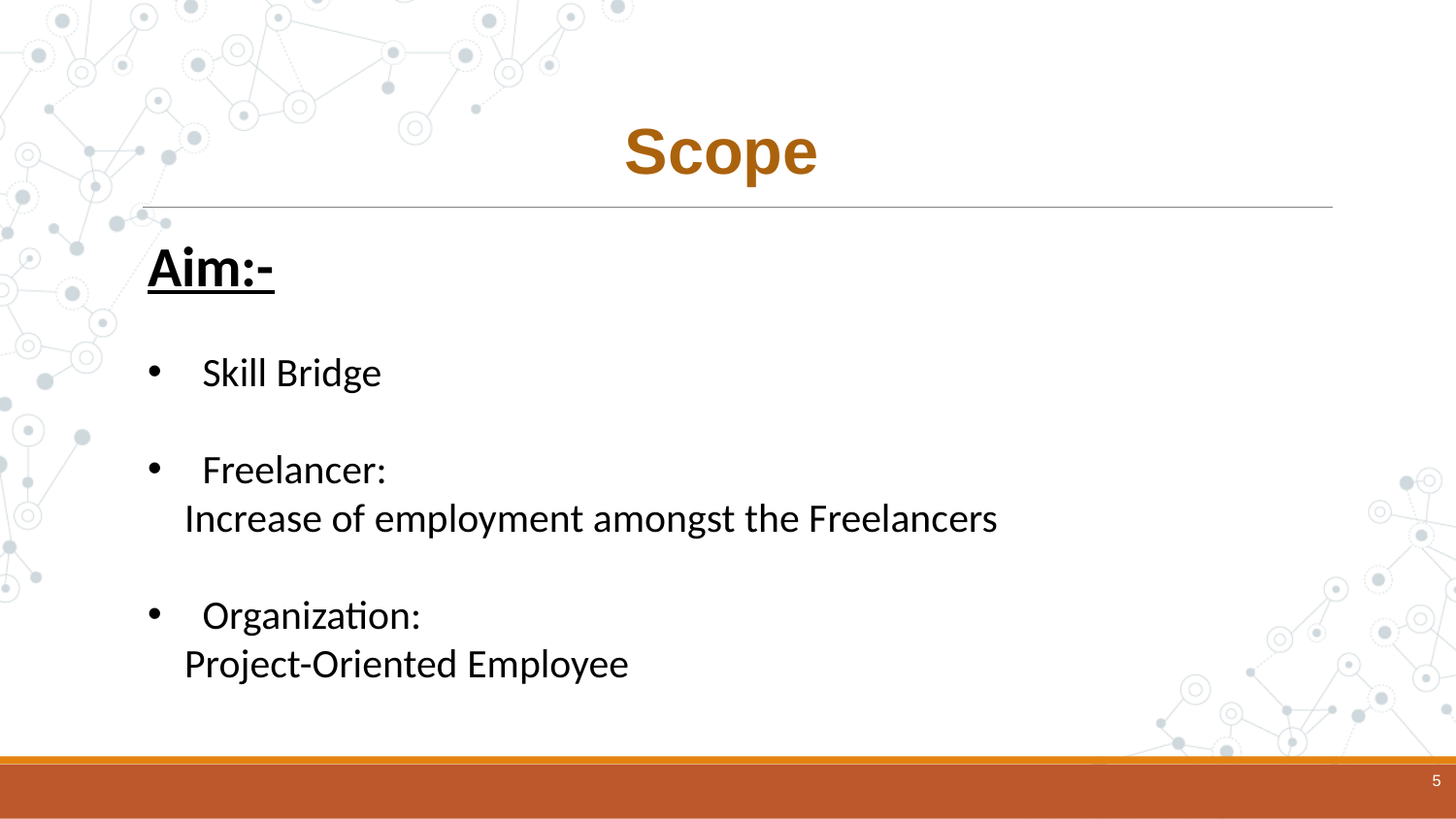

Scope

#

Aim:-

Skill Bridge

Freelancer:
    Increase of employment amongst the Freelancers

Organization:
    Project-Oriented Employee

5